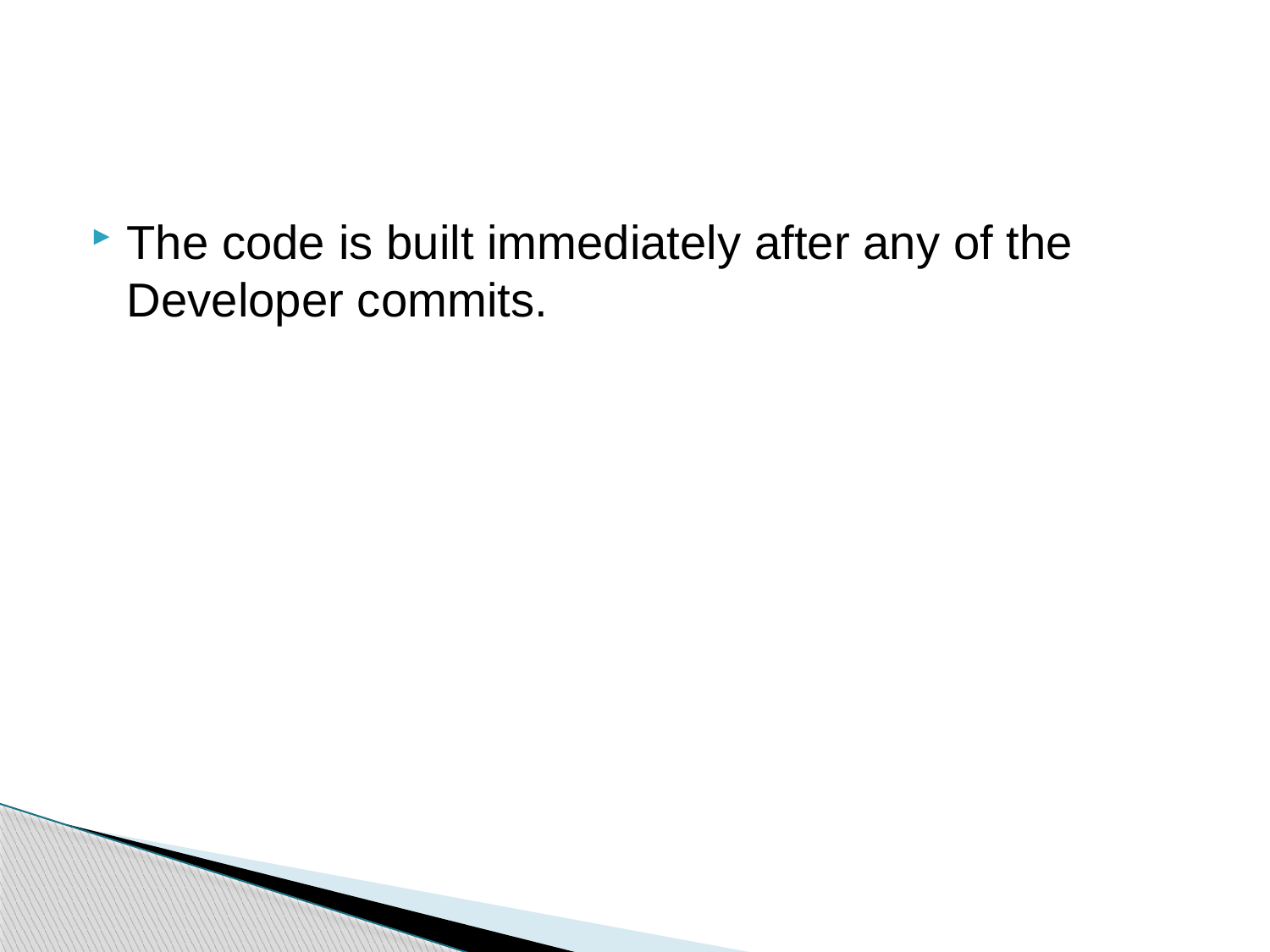

#
The code is built immediately after any of the Developer commits.